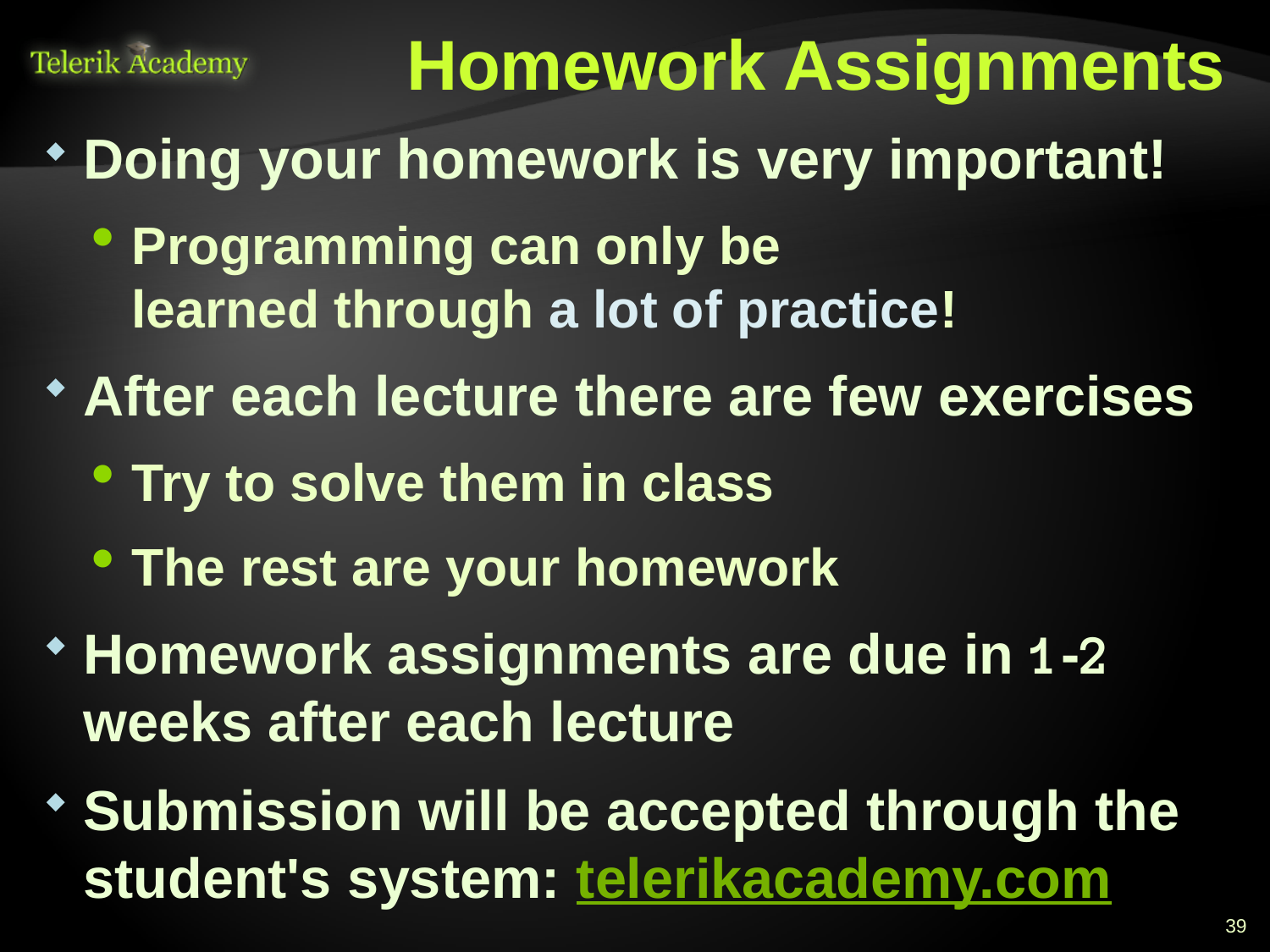

# Homework Assignments
Doing your homework is very important!
Programming can only be
learned through a lot of practice!
After each lecture there are few exercises
Try to solve them in class
The rest are your homework
Homework assignments are due in 1-2 weeks after each lecture
Submission will be accepted through the student's system: telerikacademy.com
39